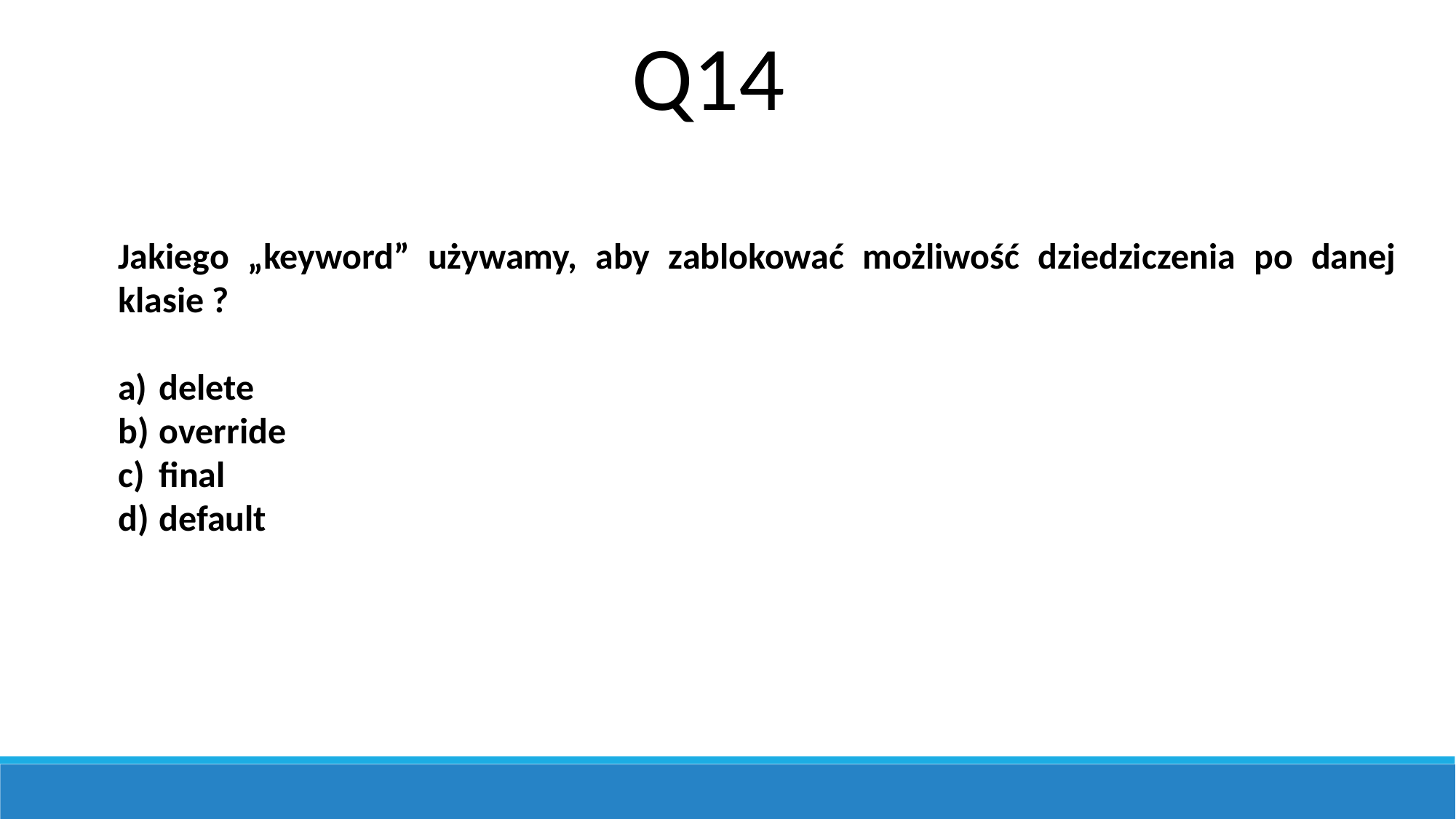

Q14
Jakiego „keyword” używamy, aby zablokować możliwość dziedziczenia po danej klasie ?

delete
override
final
default